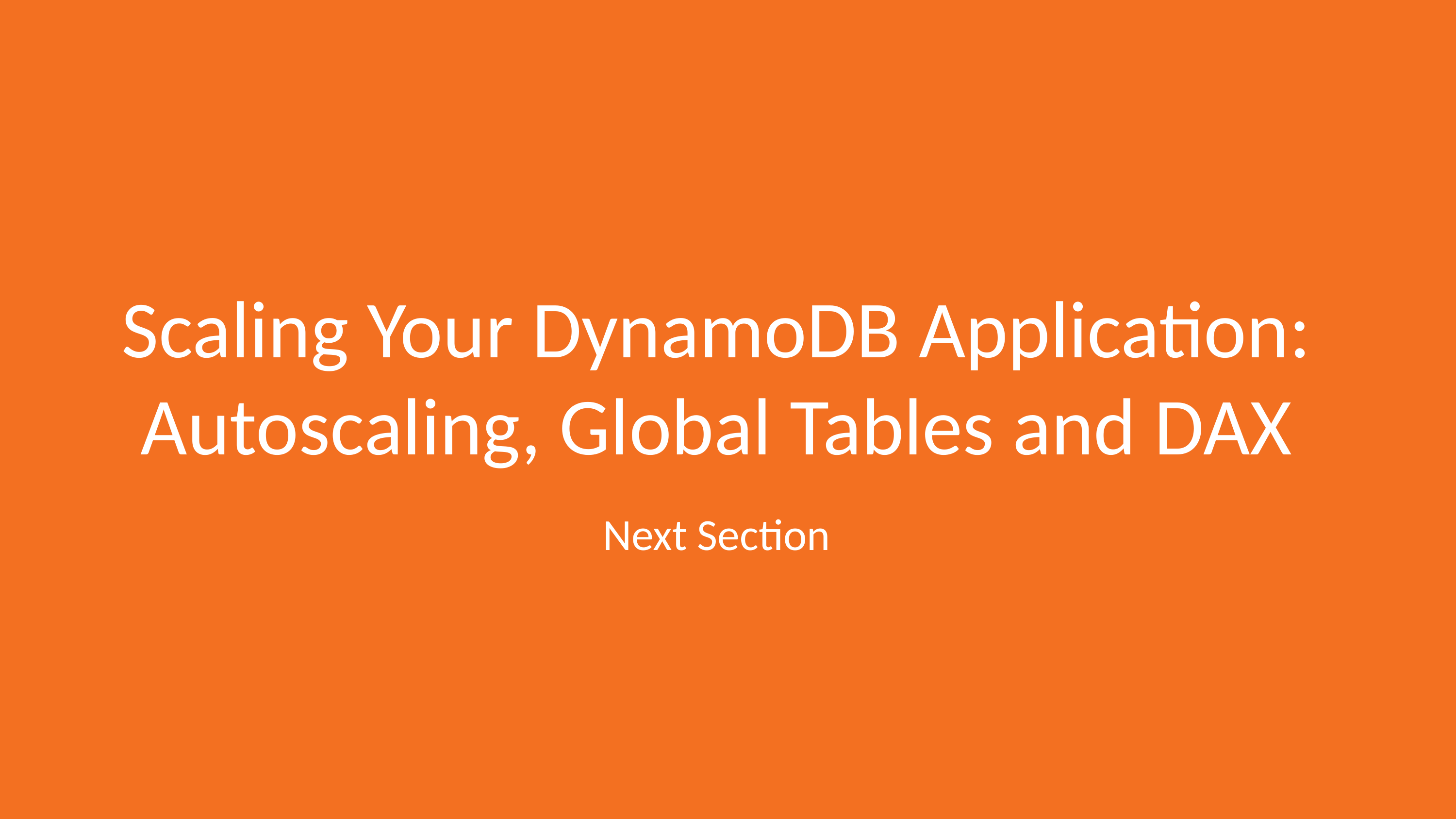

# Scaling Your DynamoDB Application: Autoscaling, Global Tables and DAX
Next Section